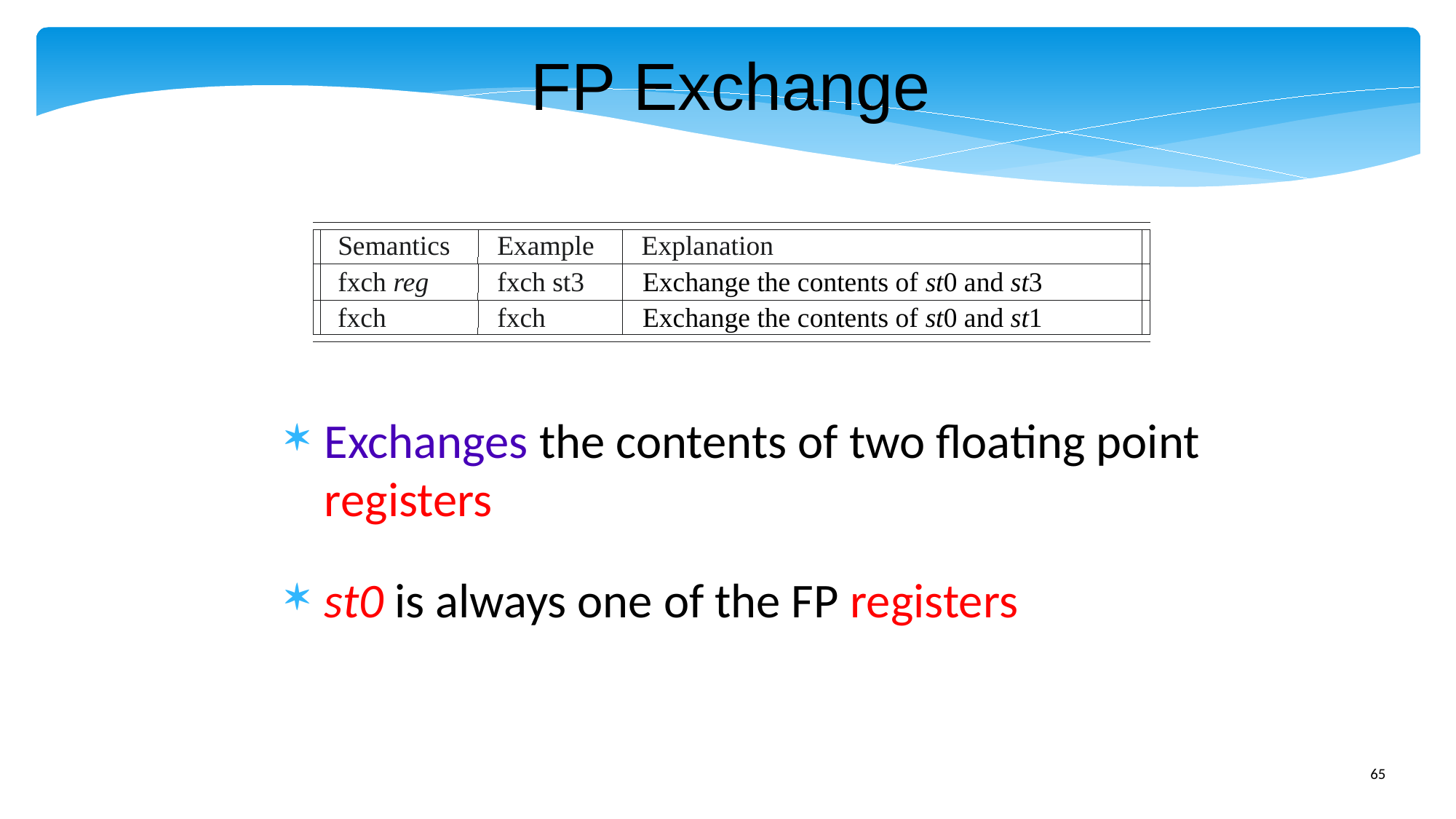

FP Exchange

Semantics
Example
Explanation

fxch reg
fxch st3
Exchange the contents of st0 and st3

fxch

fxch

Exchange the contents of st0 and st1
Exchanges the contents of two floating point registers
st0 is always one of the FP registers